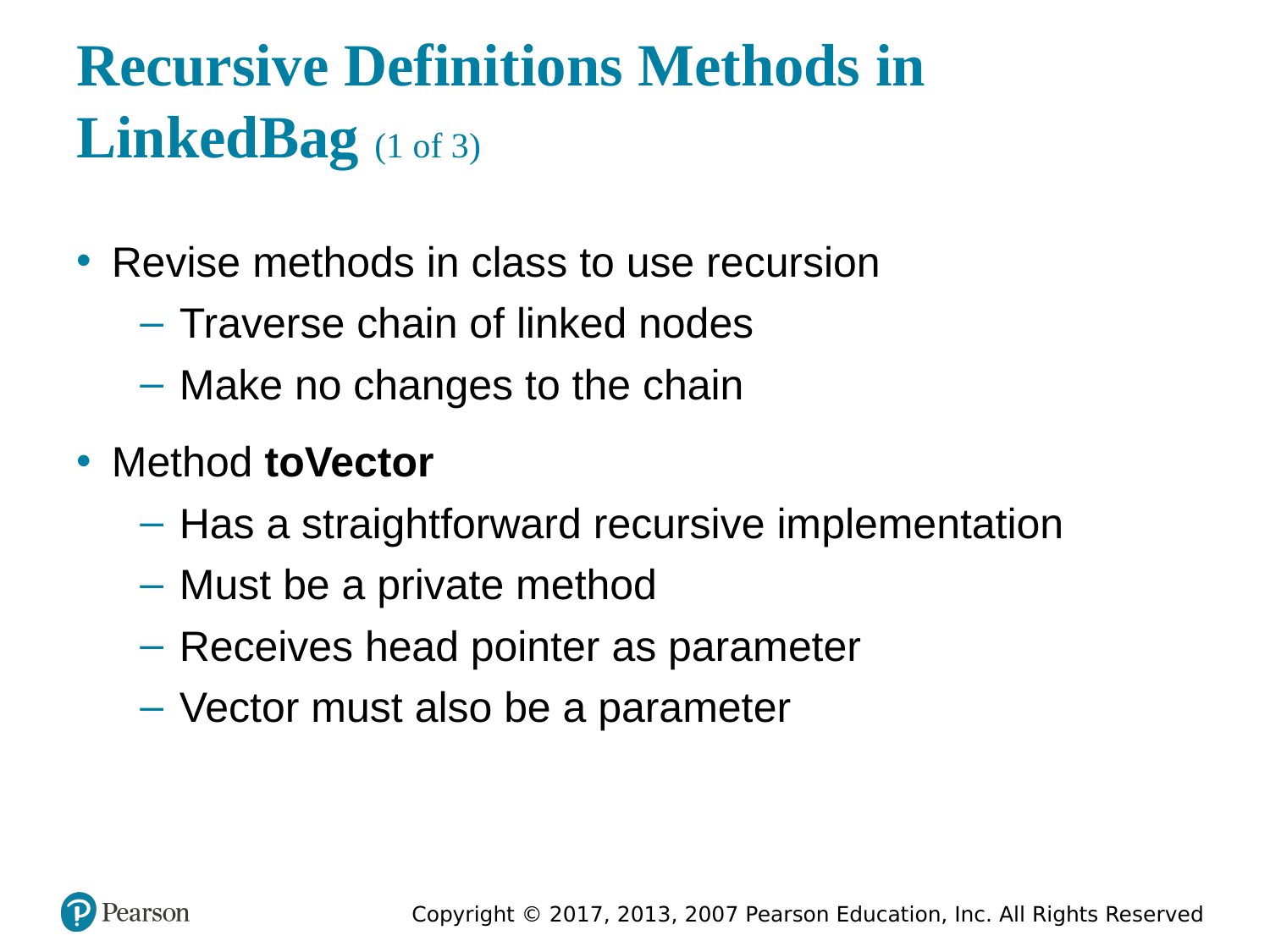

# Recursive Definitions Methods in LinkedBag (1 of 3)
Revise methods in class to use recursion
Traverse chain of linked nodes
Make no changes to the chain
Method toVector
Has a straightforward recursive implementation
Must be a private method
Receives head pointer as parameter
Vector must also be a parameter